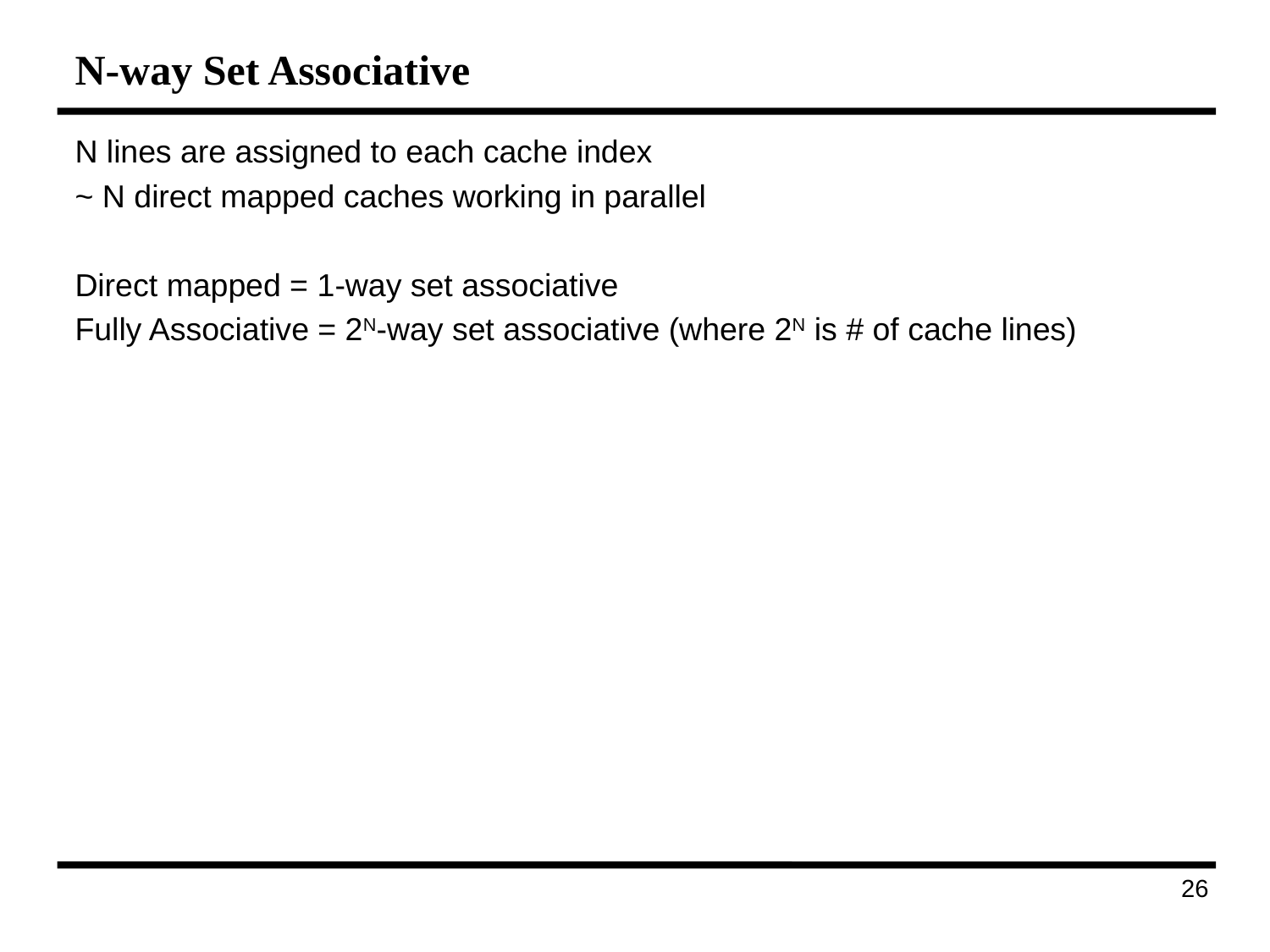

# N-way Set Associative
N lines are assigned to each cache index
~ N direct mapped caches working in parallel

Direct mapped = 1-way set associative
Fully Associative = 2N-way set associative (where 2N is # of cache lines)
26